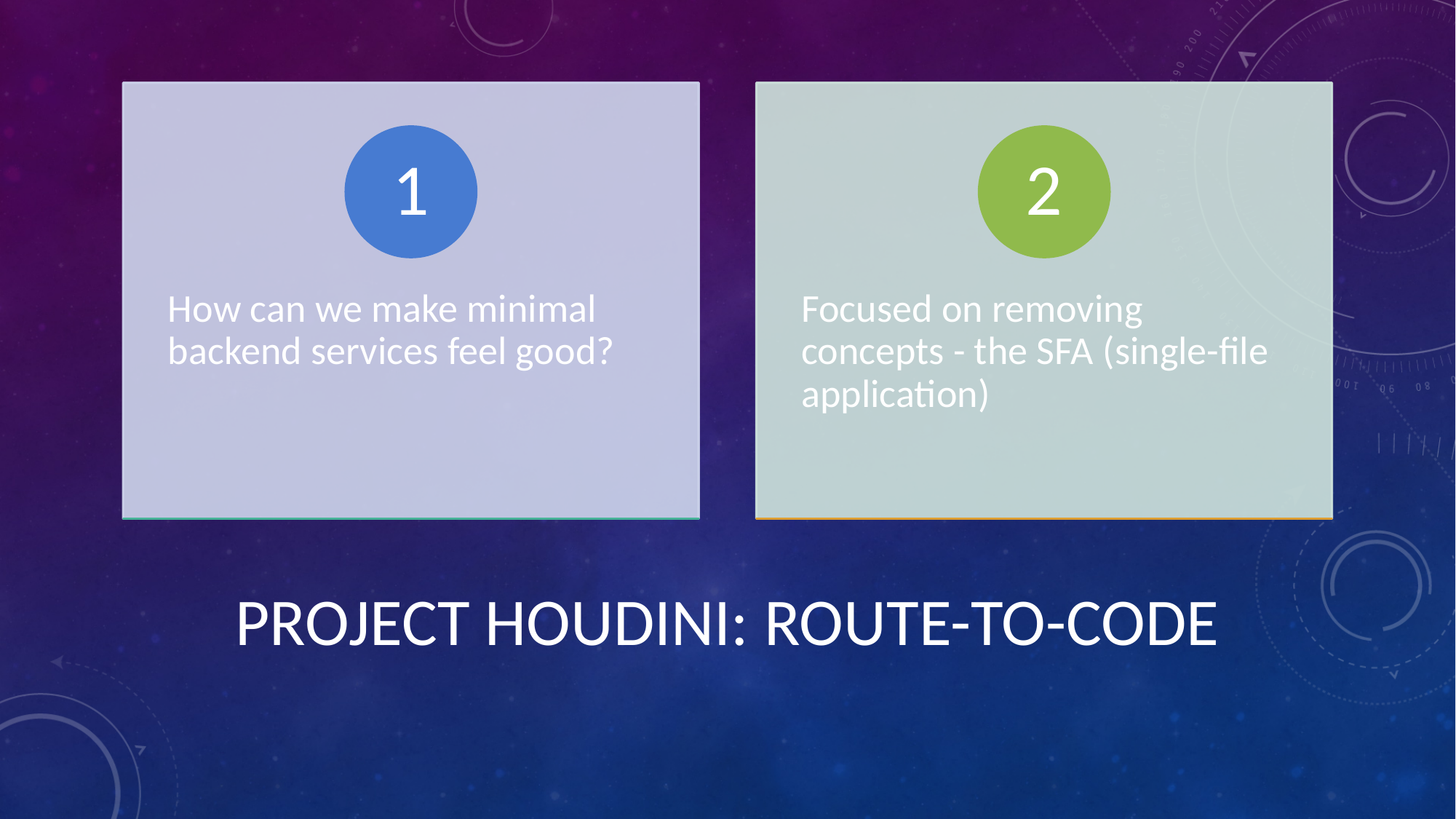

How can we make minimal backend services feel good?
1
Focused on removing concepts - the SFA (single-file application)
2
# Project Houdini: Route-to-code